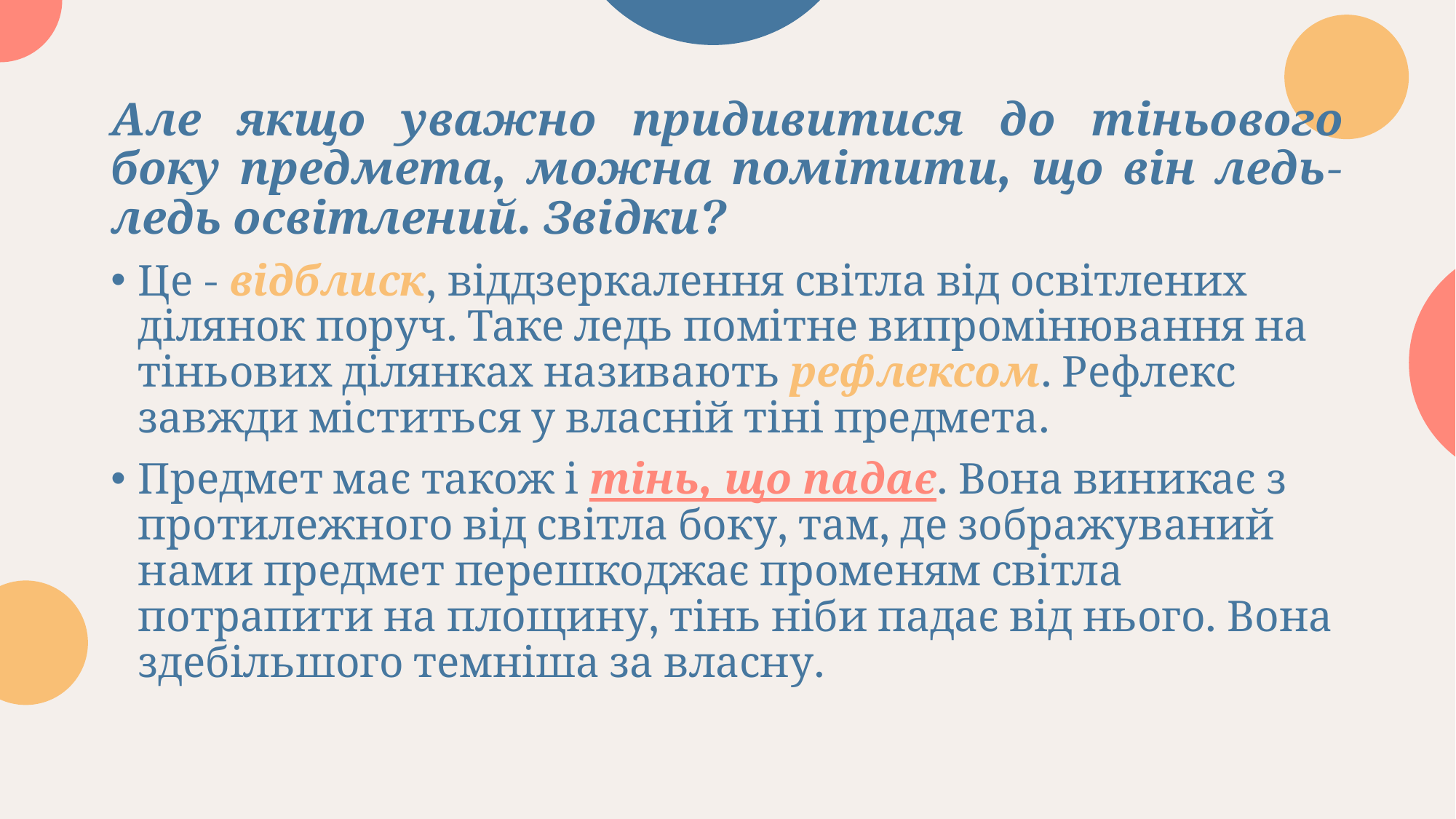

Але якщо уважно придивитися до тіньового боку предмета, можна помітити, що він ледь-ледь освітлений. Звідки?
Це - відблиск, віддзеркалення світла від освітлених ділянок поруч. Таке ледь помітне випромінювання на тіньових ділянках називають рефлексом. Рефлекс завжди міститься у власній тіні предмета.
Предмет має також і тінь, що падає. Вона виникає з протилежного від світла боку, там, де зображуваний нами предмет перешкоджає променям світла потрапити на площину, тінь ніби падає від нього. Вона здебільшого темніша за власну.